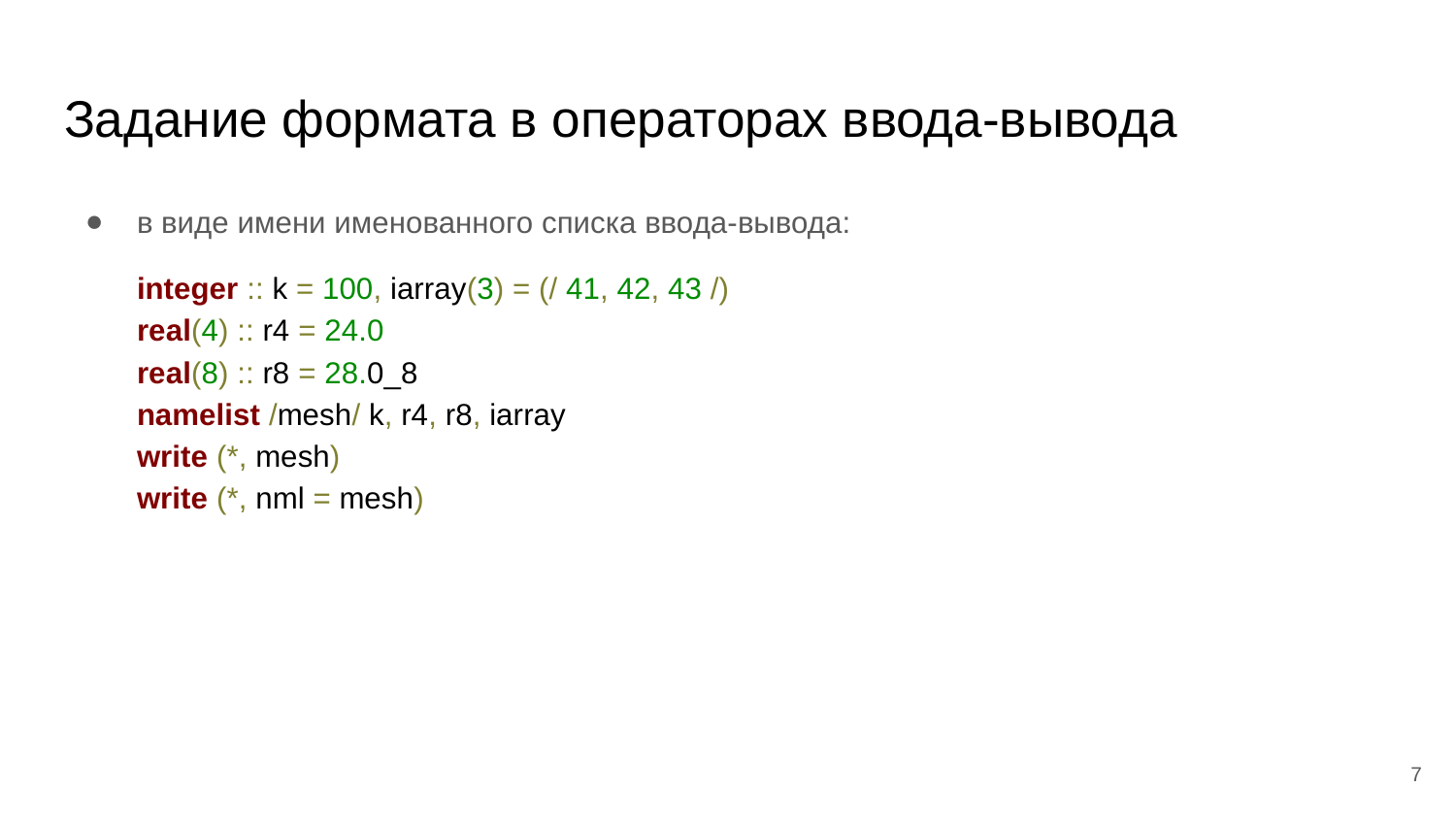

# Задание формата в операторах ввода-вывода
в виде имени именованного списка ввода-вывода:
integer :: k = 100, iarray(3) = (/ 41, 42, 43 /)
real(4) :: r4 = 24.0
real(8) :: r8 = 28.0_8
namelist /mesh/ k, r4, r8, iarray
write (*, mesh)
write (*, nml = mesh)
7